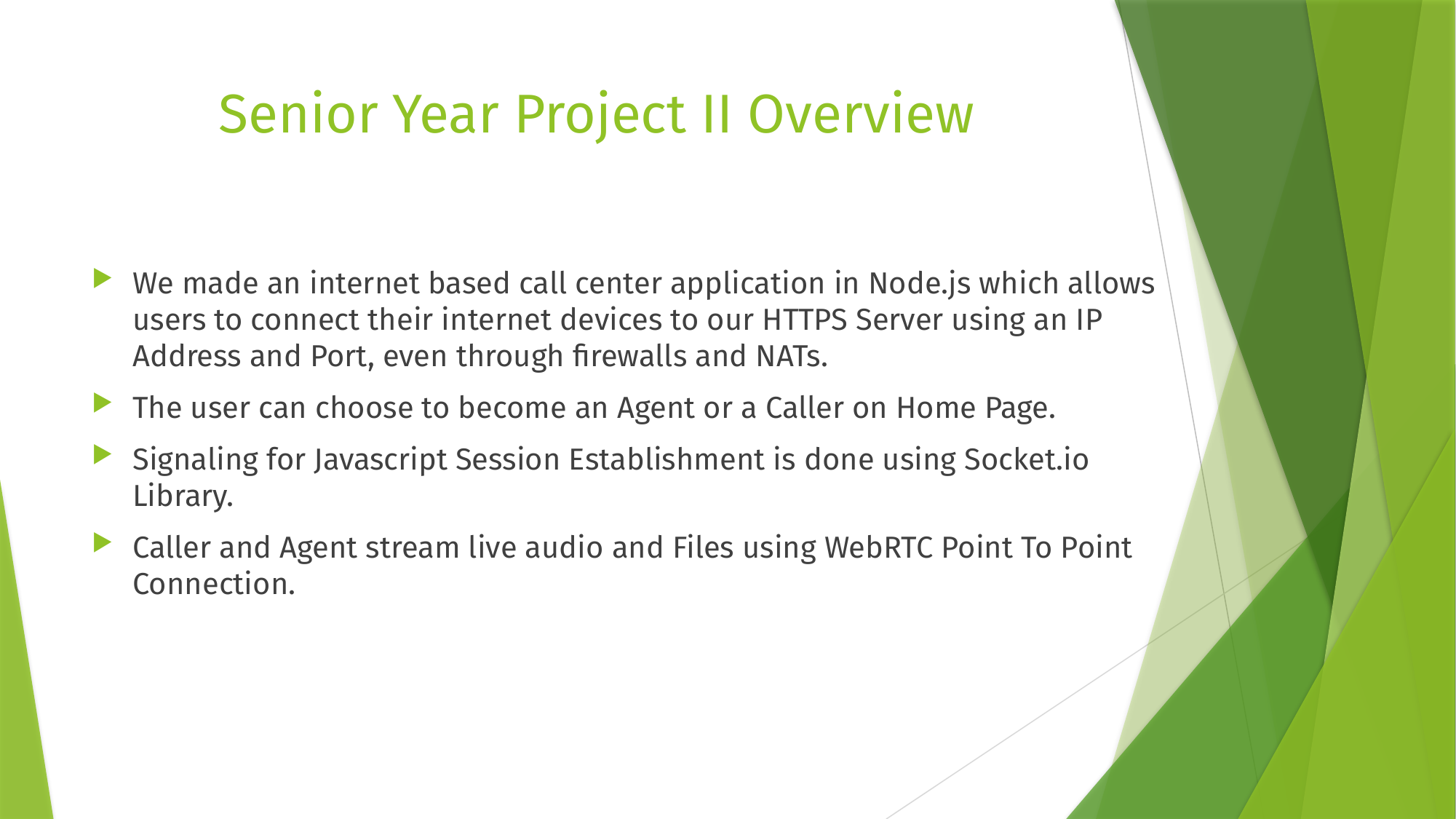

# Senior Year Project II Overview
We made an internet based call center application in Node.js which allows users to connect their internet devices to our HTTPS Server using an IP Address and Port, even through firewalls and NATs.
The user can choose to become an Agent or a Caller on Home Page.
Signaling for Javascript Session Establishment is done using Socket.io Library.
Caller and Agent stream live audio and Files using WebRTC Point To Point Connection.